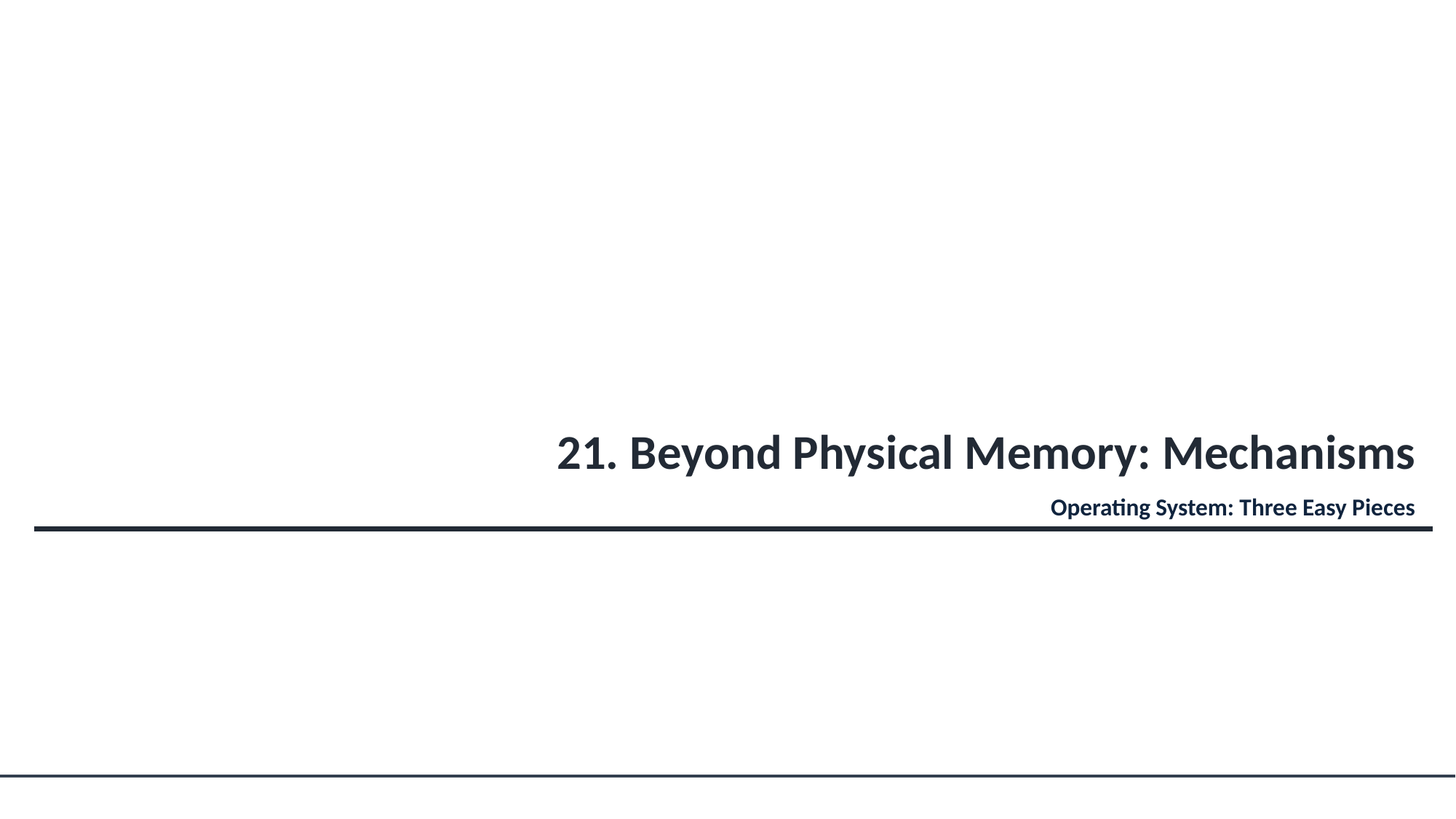

21. Beyond Physical Memory: Mechanisms
Operating System: Three Easy Pieces